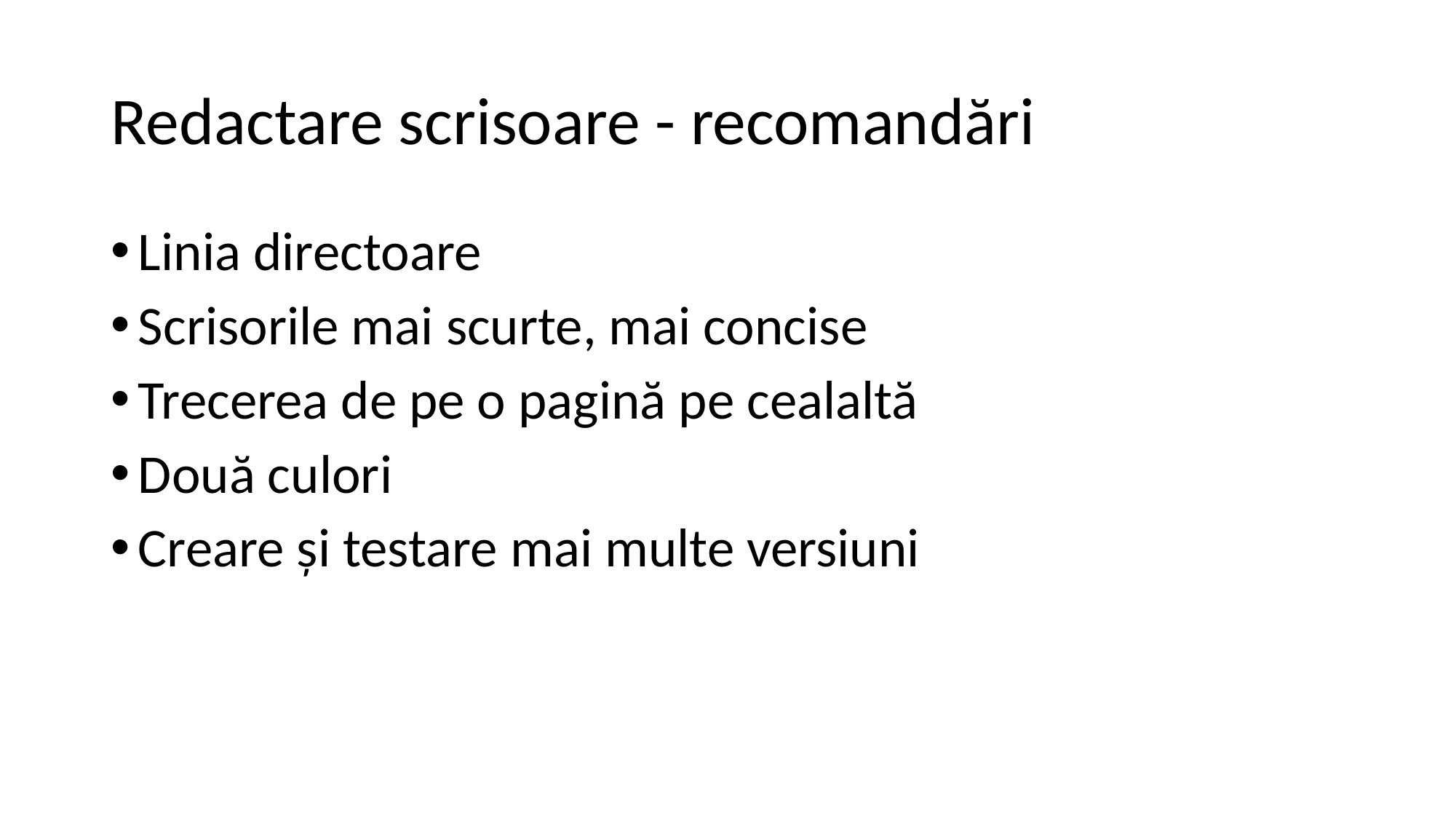

# Redactare scrisoare - recomandări
Linia directoare
Scrisorile mai scurte, mai concise
Trecerea de pe o pagină pe cealaltă
Două culori
Creare şi testare mai multe versiuni